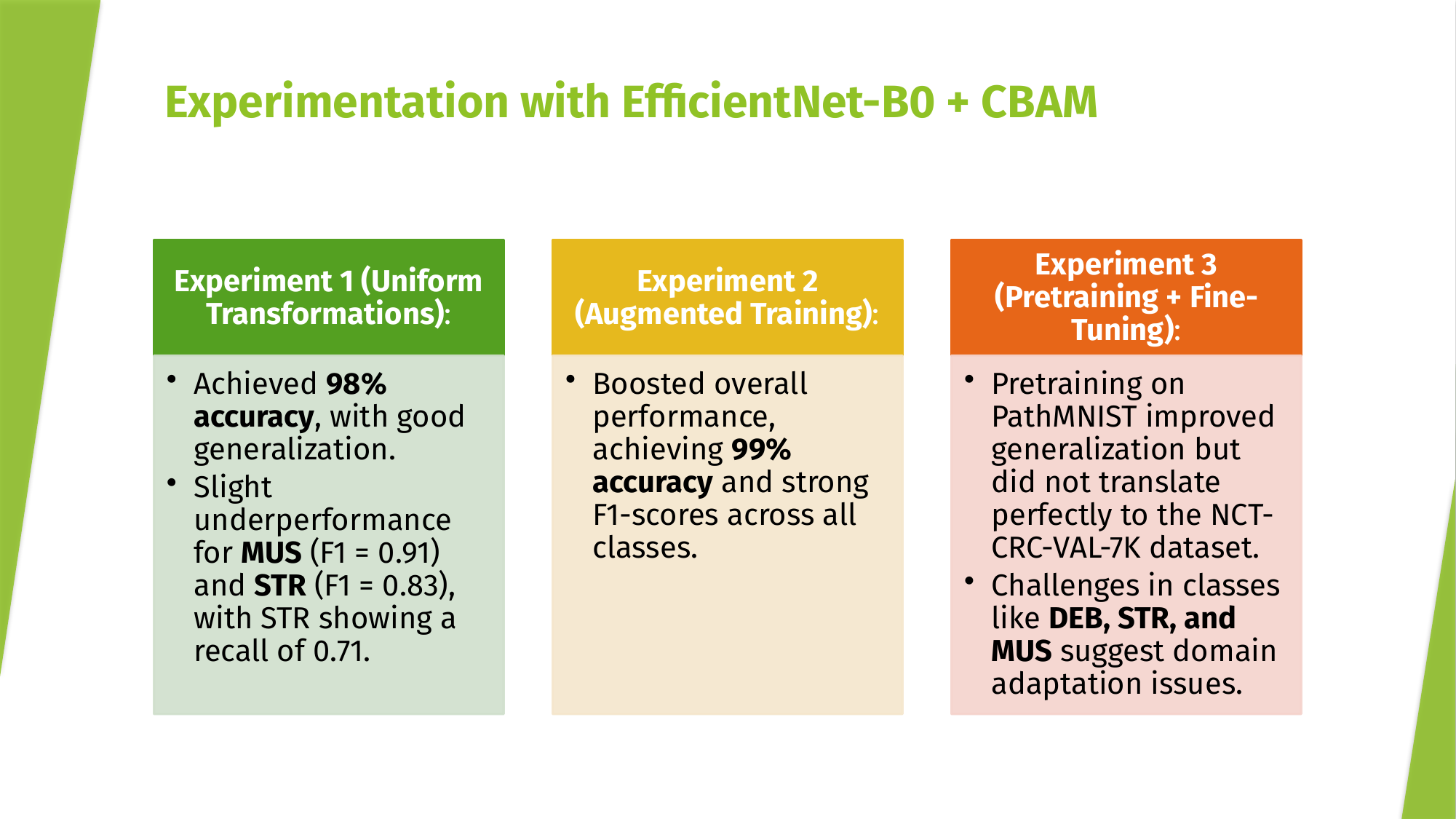

# Experimentation with EfficientNet-B0 + CBAM
Experiment 1 (Uniform Transformations):
Achieved 98% accuracy, with good generalization.
Slight underperformance for MUS (F1 = 0.91) and STR (F1 = 0.83), with STR showing a recall of 0.71.
Experiment 2 (Augmented Training):
Boosted overall performance, achieving 99% accuracy and strong F1-scores across all classes.
Experiment 3 (Pretraining + Fine-Tuning):
Pretraining on PathMNIST improved generalization but did not translate perfectly to the NCT-CRC-VAL-7K dataset.
Challenges in classes like DEB, STR, and MUS suggest domain adaptation issues.